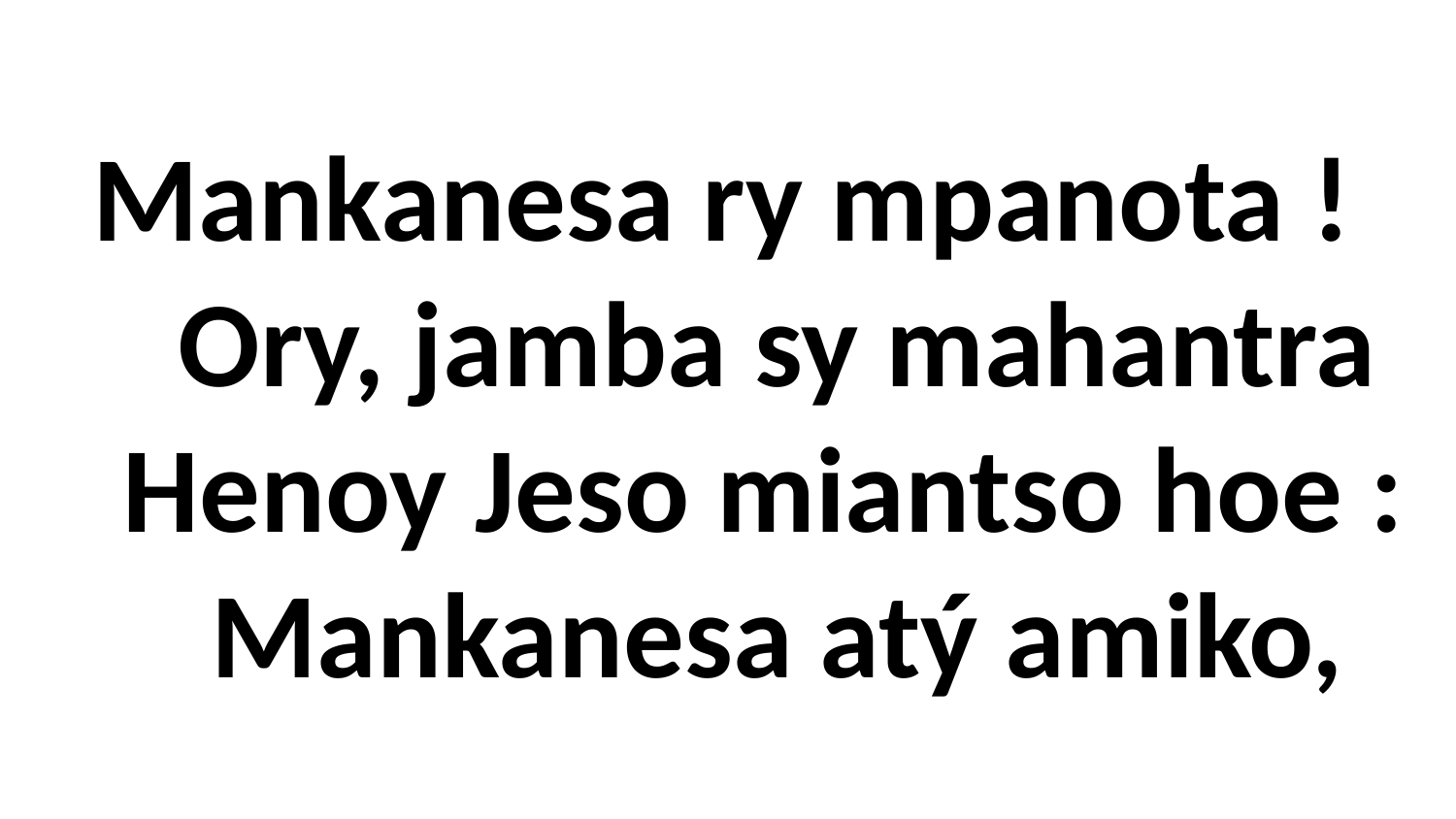

# Mankanesa ry mpanota ! Ory, jamba sy mahantra Henoy Jeso miantso hoe : Mankanesa atý amiko,